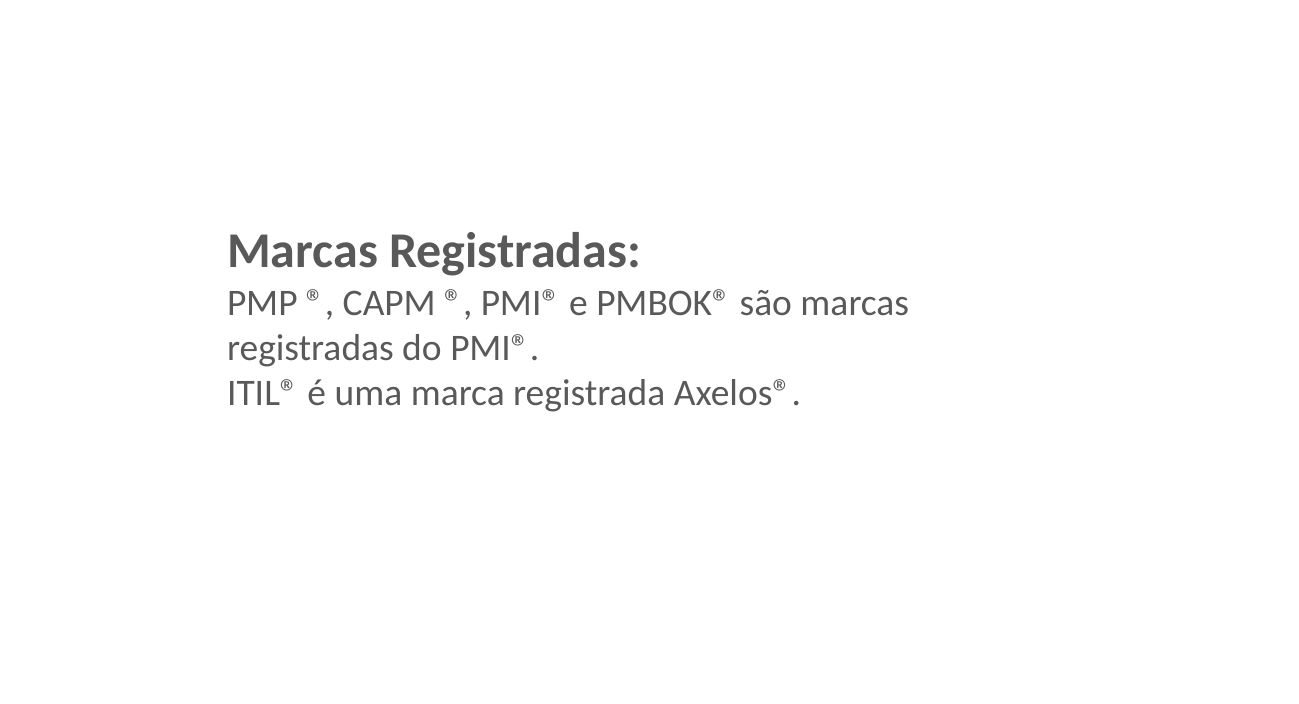

Marcas Registradas:
PMP ®, CAPM ®, PMI® e PMBOK® são marcas registradas do PMI®.
ITIL® é uma marca registrada Axelos®.
EXEMLO